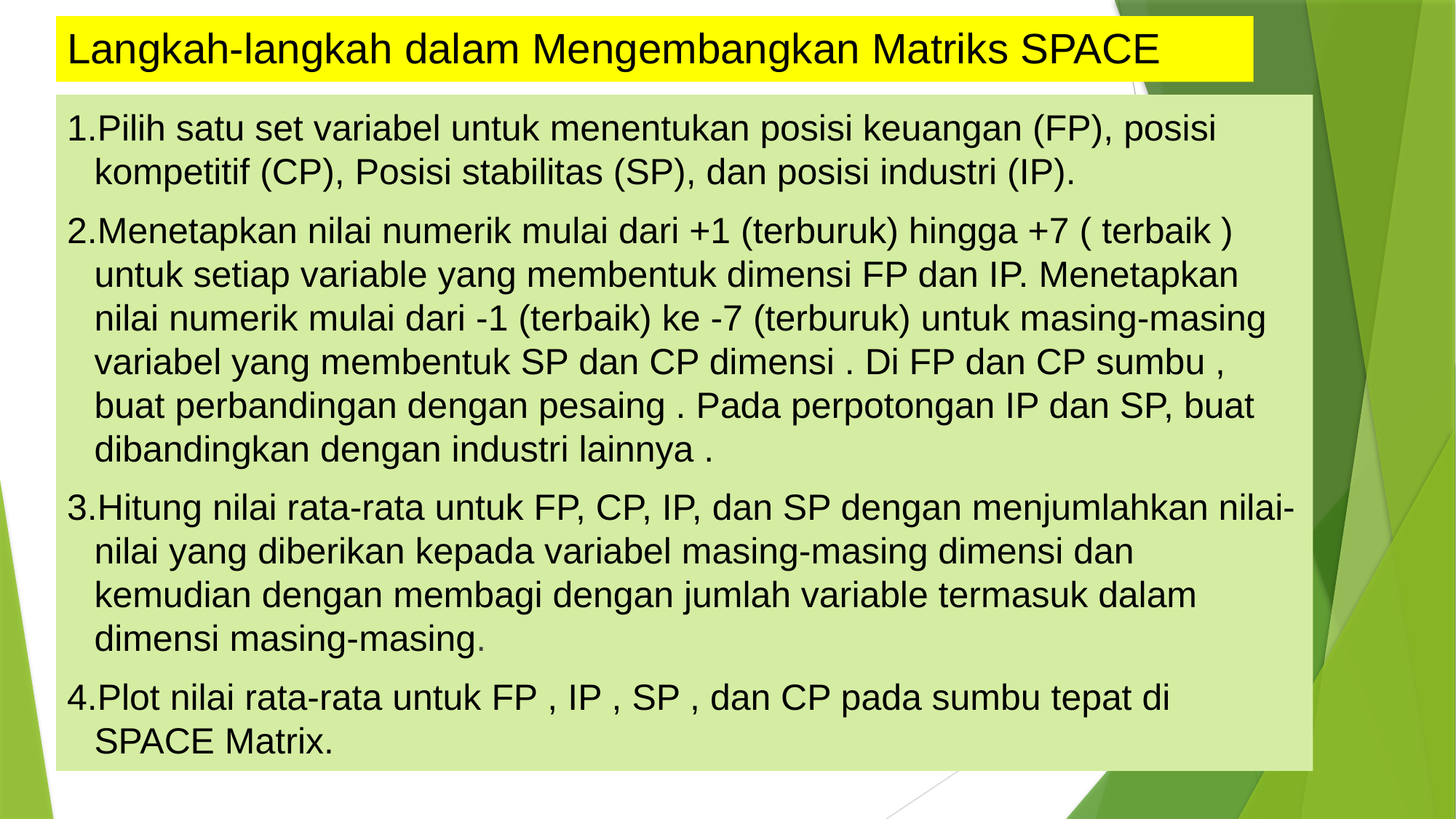

# Langkah-langkah dalam Mengembangkan Matriks SPACE
Pilih satu set variabel untuk menentukan posisi keuangan (FP), posisi kompetitif (CP), Posisi stabilitas (SP), dan posisi industri (IP).
Menetapkan nilai numerik mulai dari +1 (terburuk) hingga +7 ( terbaik ) untuk setiap variable yang membentuk dimensi FP dan IP. Menetapkan nilai numerik mulai dari -1 (terbaik) ke -7 (terburuk) untuk masing-masing variabel yang membentuk SP dan CP dimensi . Di FP dan CP sumbu , buat perbandingan dengan pesaing . Pada perpotongan IP dan SP, buat dibandingkan dengan industri lainnya .
Hitung nilai rata-rata untuk FP, CP, IP, dan SP dengan menjumlahkan nilai-nilai yang diberikan kepada variabel masing-masing dimensi dan kemudian dengan membagi dengan jumlah variable termasuk dalam dimensi masing-masing.
Plot nilai rata-rata untuk FP , IP , SP , dan CP pada sumbu tepat di SPACE Matrix.